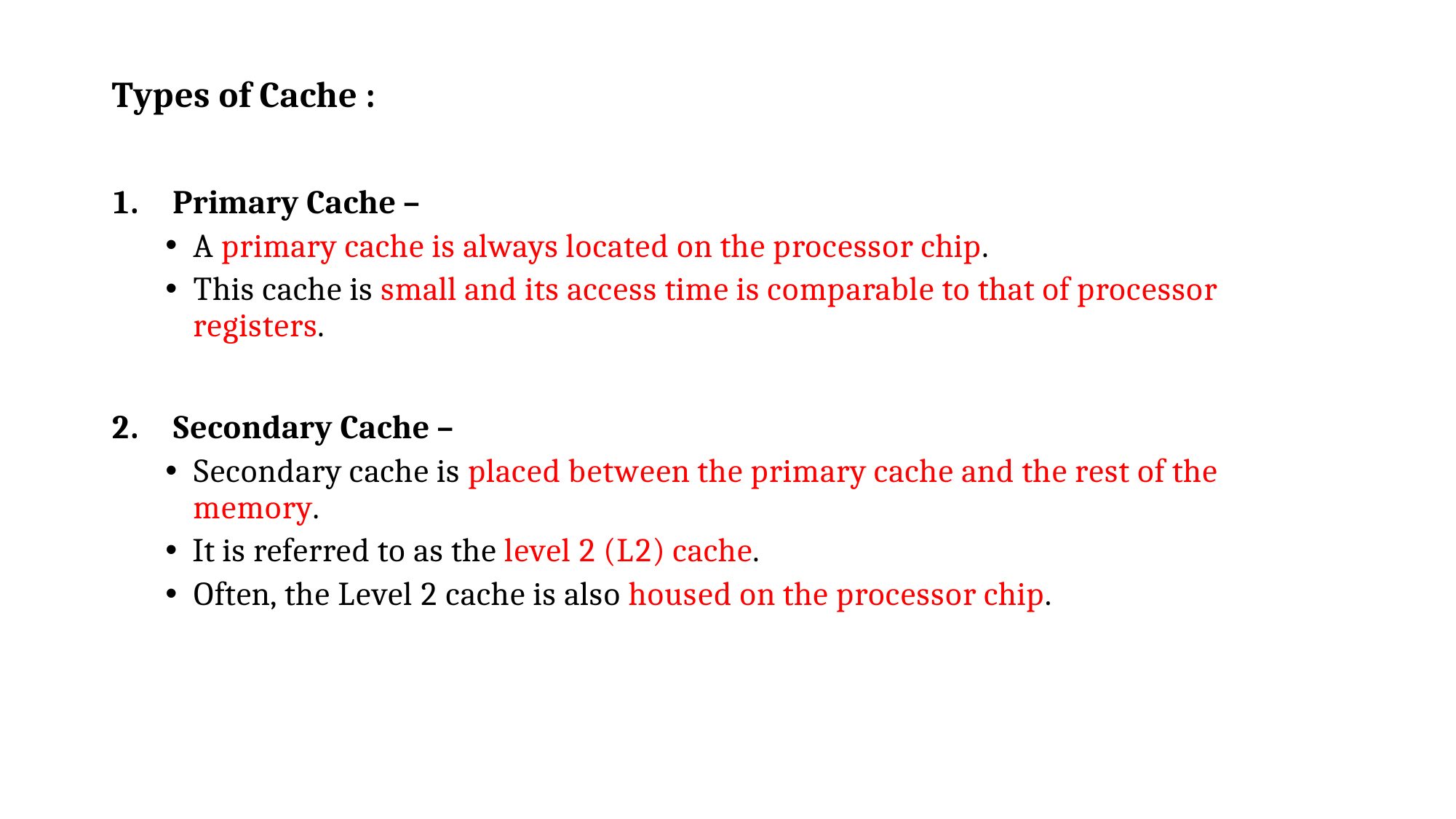

Types of Cache :

Primary Cache –
A primary cache is always located on the processor chip.
This cache is small and its access time is comparable to that of processor registers.

Secondary Cache –
Secondary cache is placed between the primary cache and the rest of the memory.
It is referred to as the level 2 (L2) cache.
Often, the Level 2 cache is also housed on the processor chip.